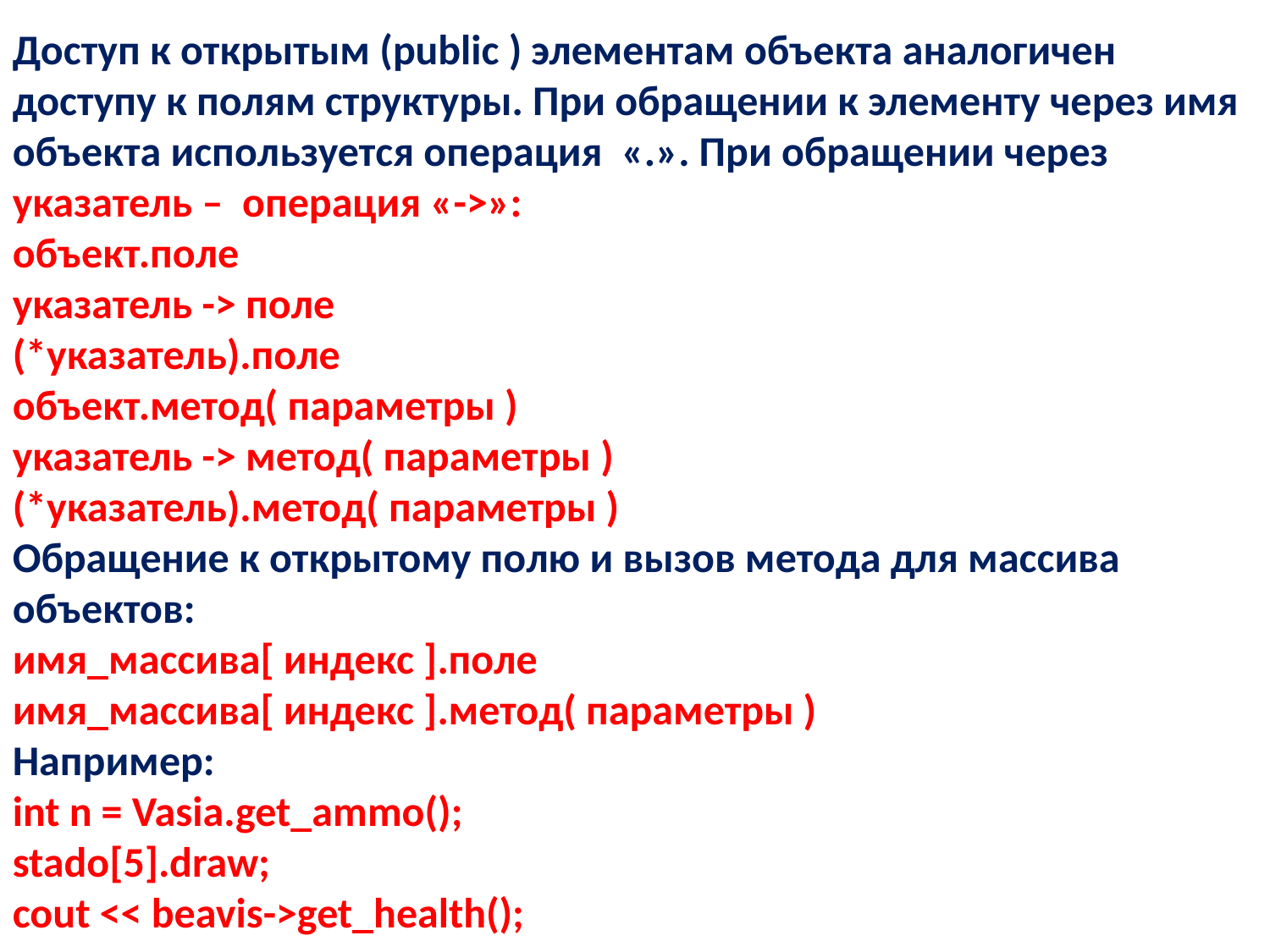

Доступ к открытым (public ) элементам объекта аналогичен доступу к полям структуры. При обращении к элементу через имя объекта используется операция  «.». При обращении через указатель –  операция «->»:
объект.поле
указатель -> поле
(*указатель).поле
объект.метод( параметры )
указатель -> метод( параметры )
(*указатель).метод( параметры )
Обращение к открытому полю и вызов метода для массива объектов:
имя_массива[ индекс ].поле
имя_массива[ индекс ].метод( параметры )
Например:
int n = Vasia.get_ammo();
stado[5].draw;
cout << beavis->get_health();